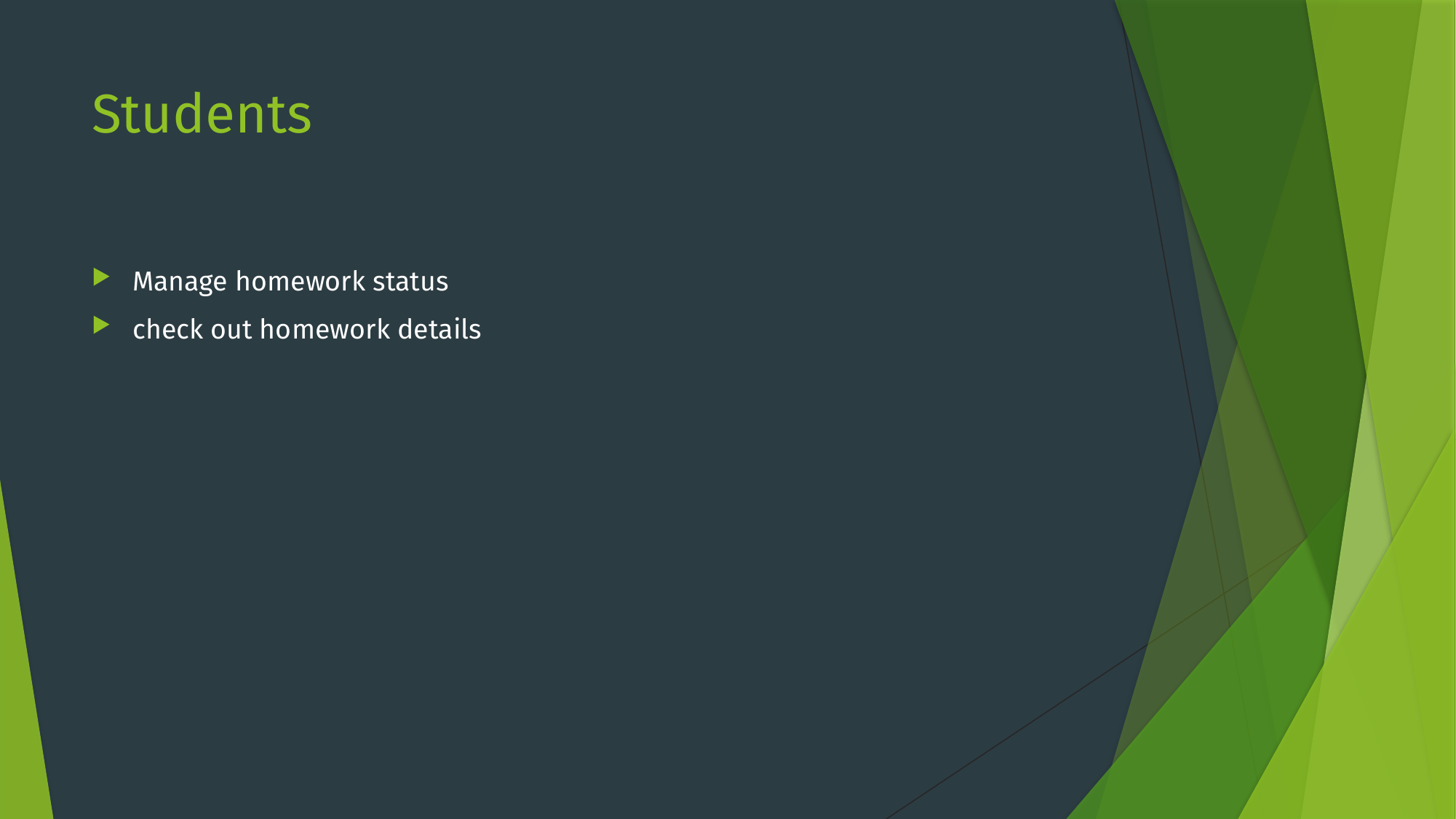

# Students
Manage homework status
check out homework details